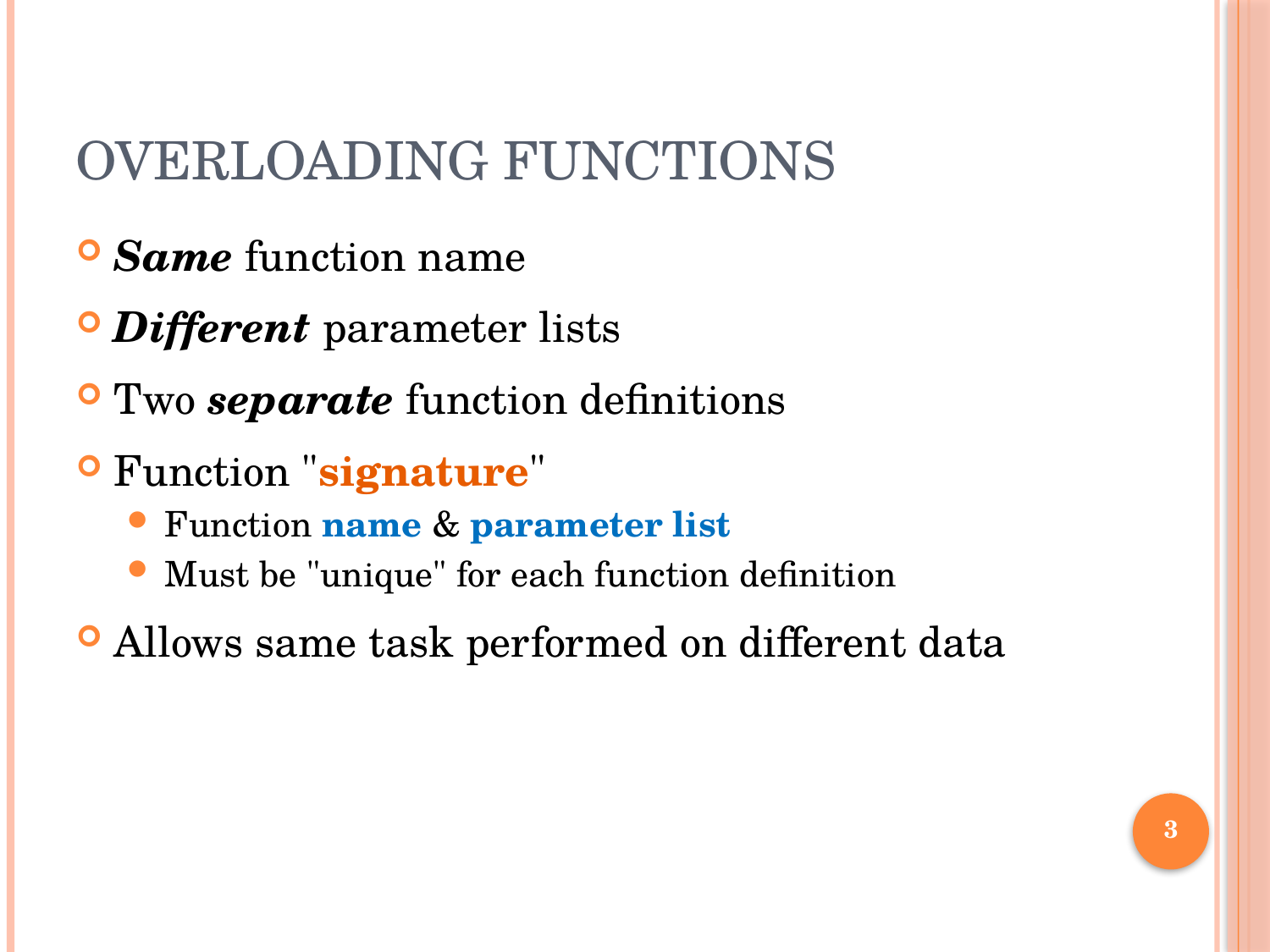

# Overloading Functions
Same function name
Different parameter lists
Two separate function definitions
Function "signature"
Function name & parameter list
Must be "unique" for each function definition
Allows same task performed on different data

3